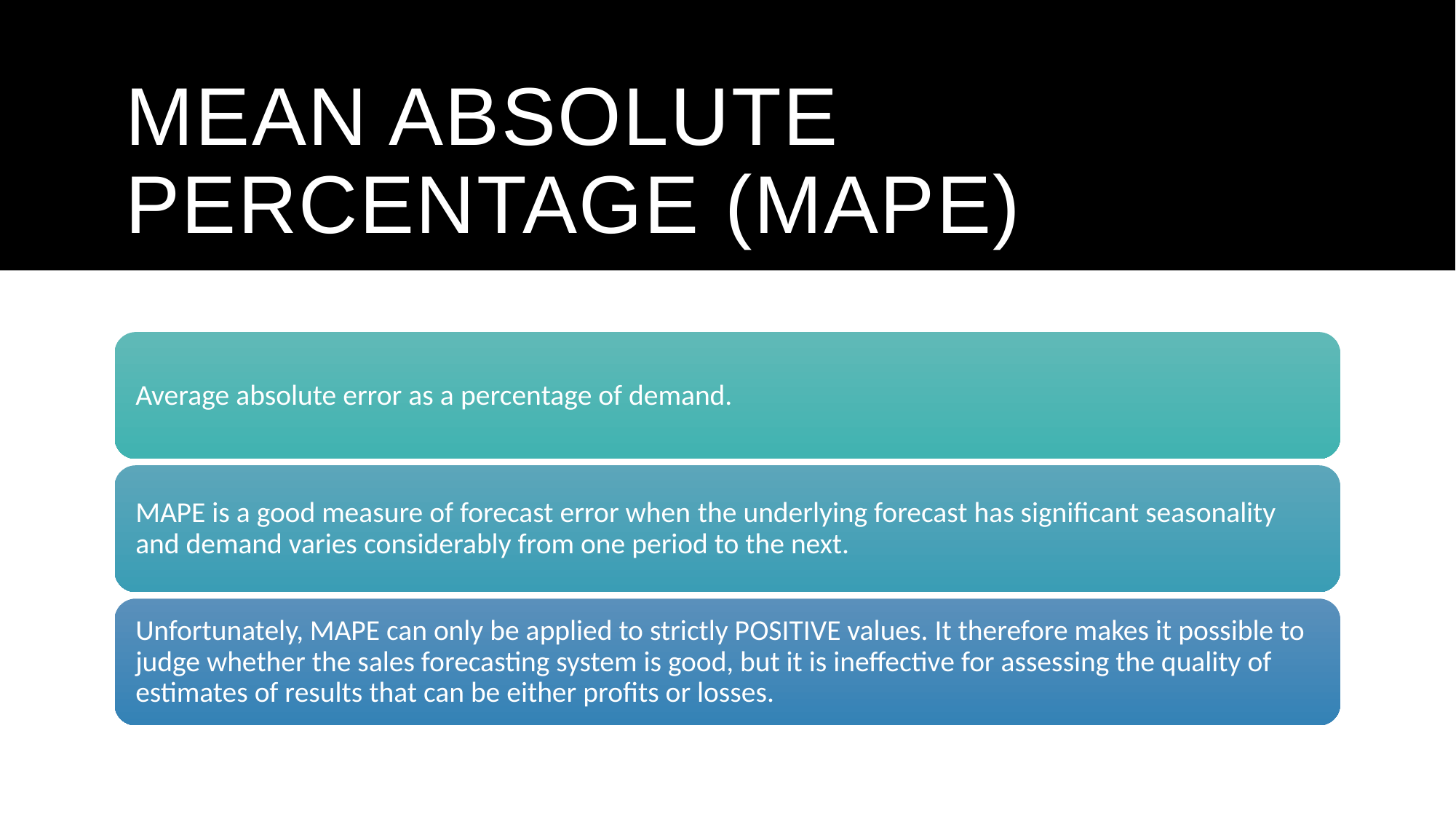

# MEAN ABSOLUTE PERCENTAGE (MAPE)

Average absolute error as a percentage of demand.
MAPE is a good measure of forecast error when the underlying forecast has significant seasonality and demand varies considerably from one period to the next.
Unfortunately, MAPE can only be applied to strictly POSITIVE values. It therefore makes it possible to judge whether the sales forecasting system is good, but it is ineffective for assessing the quality of estimates of results that can be either profits or losses.